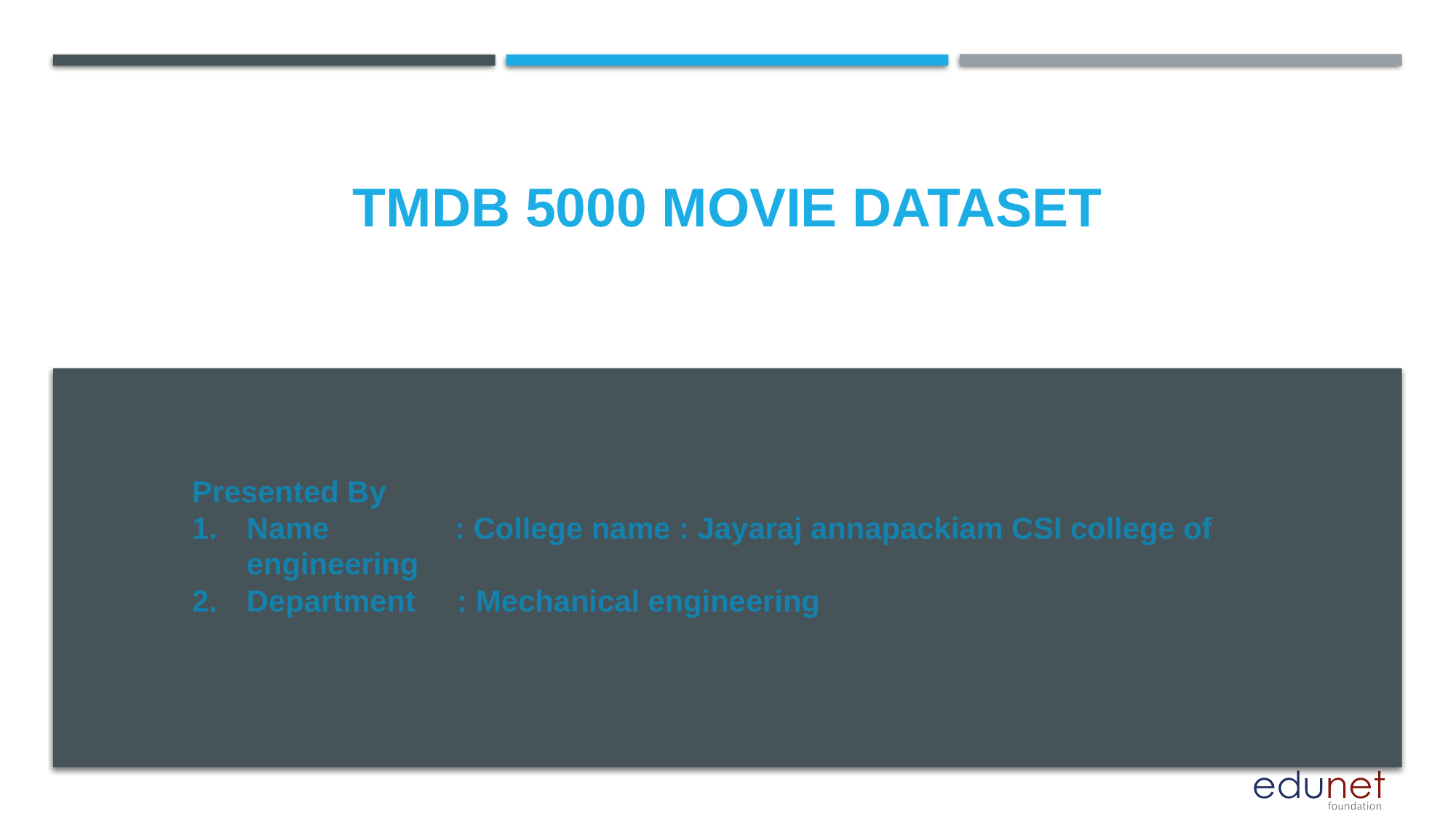

# TMDB 5000 Movie Dataset
Presented By
Name               : College name : Jayaraj annapackiam CSI college of engineering
Department     : Mechanical engineering